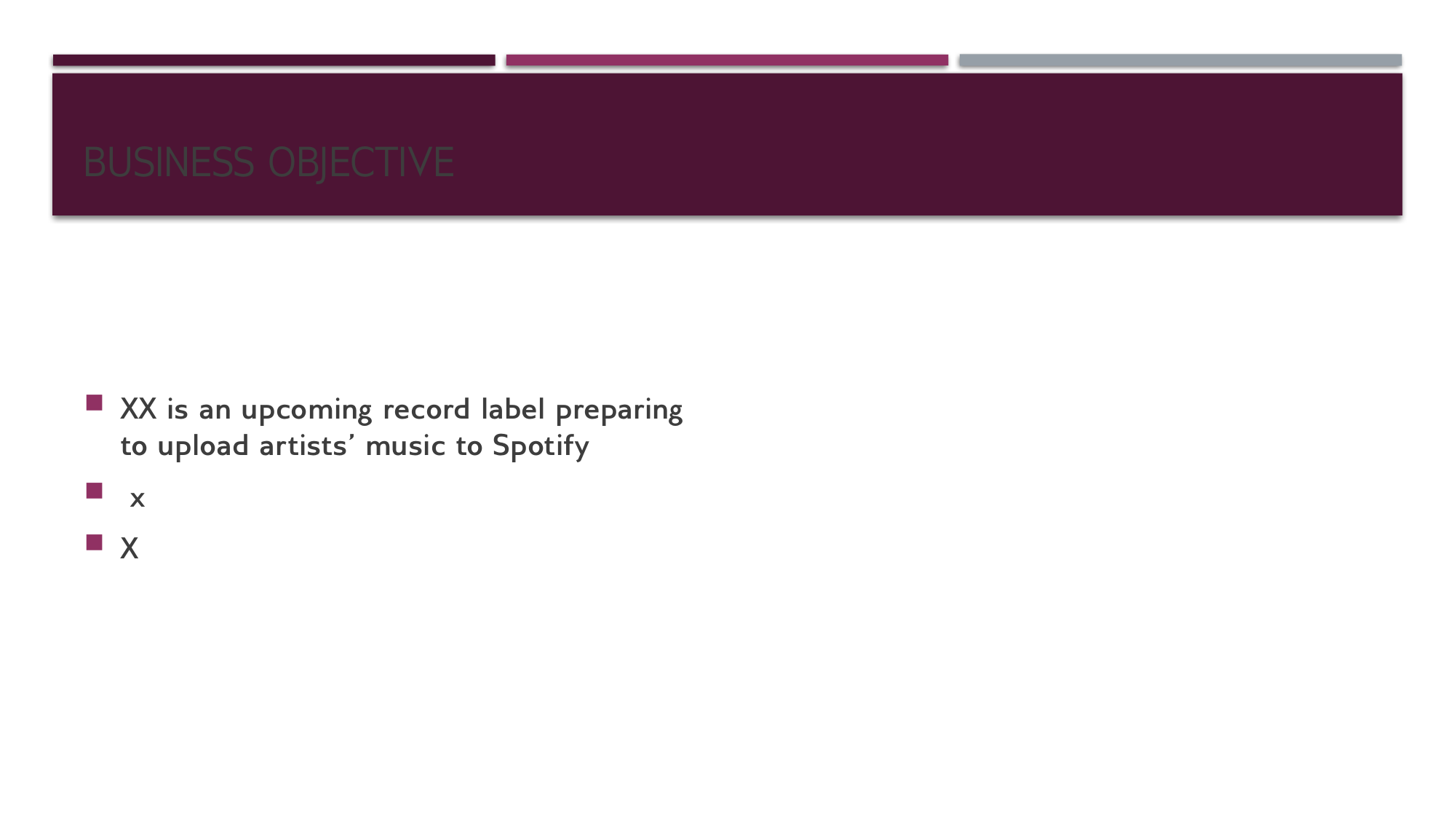

# BUSINESS objective

XX is an upcoming record label preparing to upload artists’ music to Spotify
 x
X